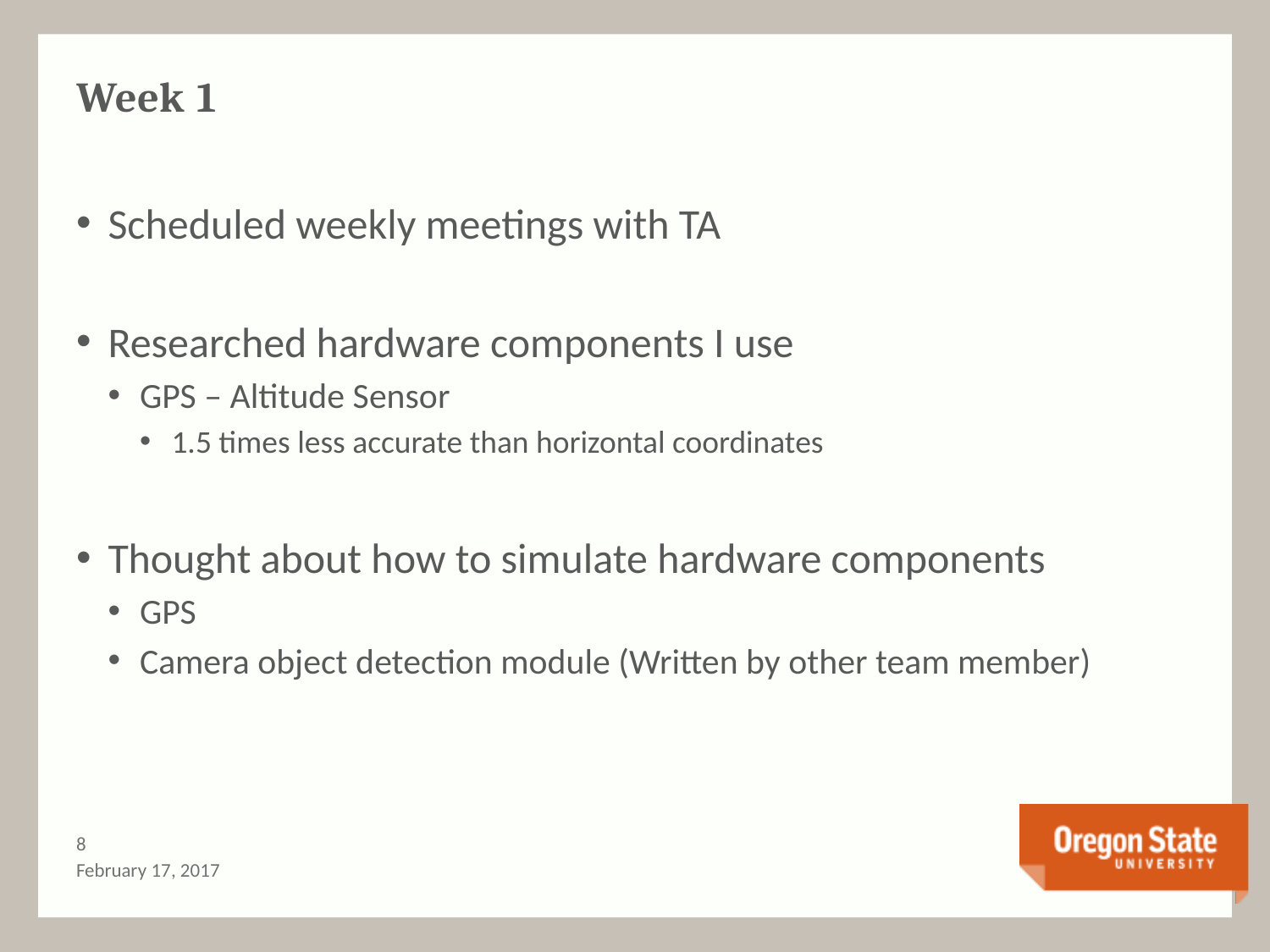

# Week 1
Scheduled weekly meetings with TA

Researched hardware components I use
GPS – Altitude Sensor
1.5 times less accurate than horizontal coordinates

Thought about how to simulate hardware components
GPS
Camera object detection module (Written by other team member)
8
February 17, 2017